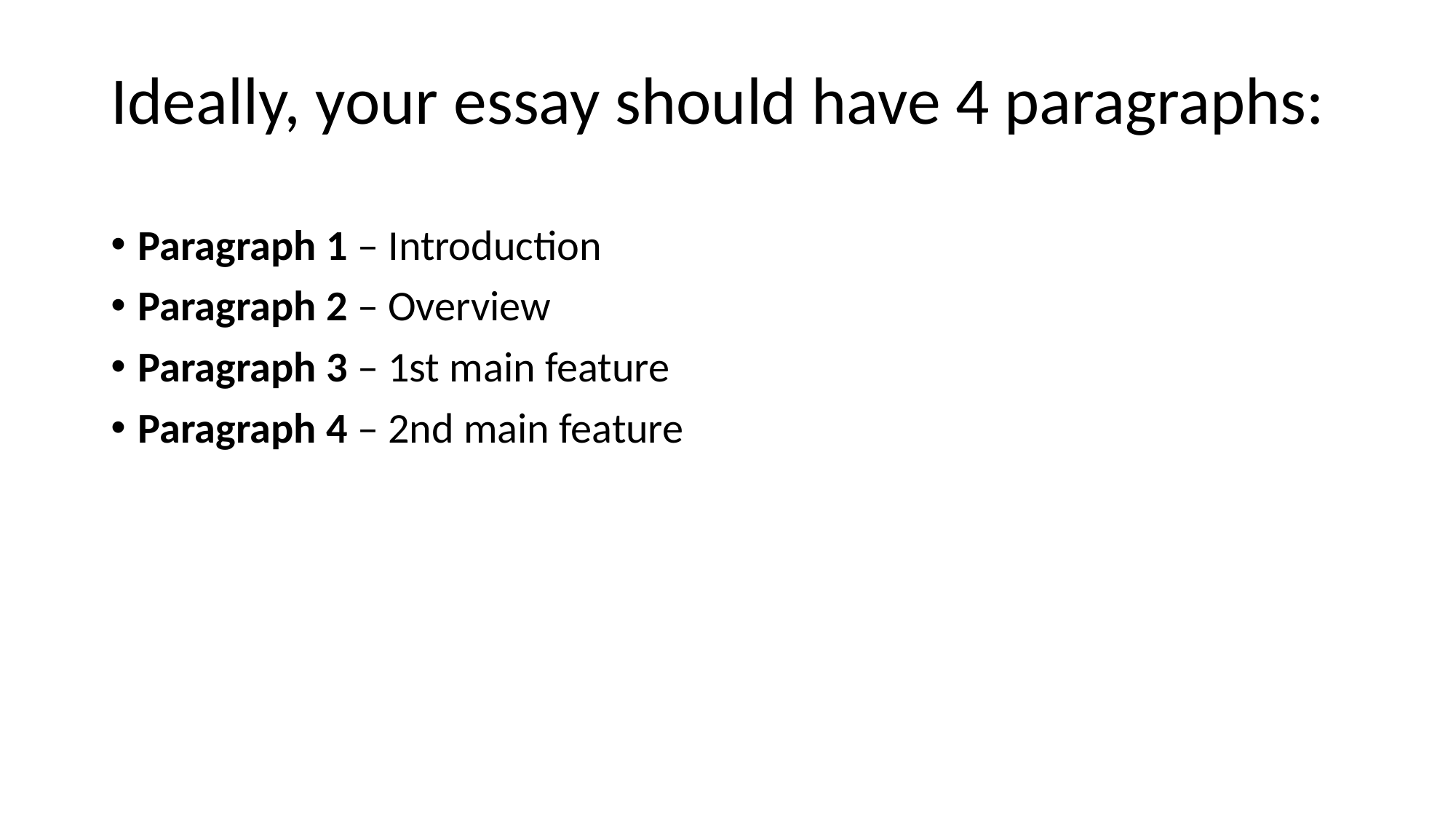

# Ideally, your essay should have 4 paragraphs:
Paragraph 1 – Introduction
Paragraph 2 – Overview
Paragraph 3 – 1st main feature
Paragraph 4 – 2nd main feature